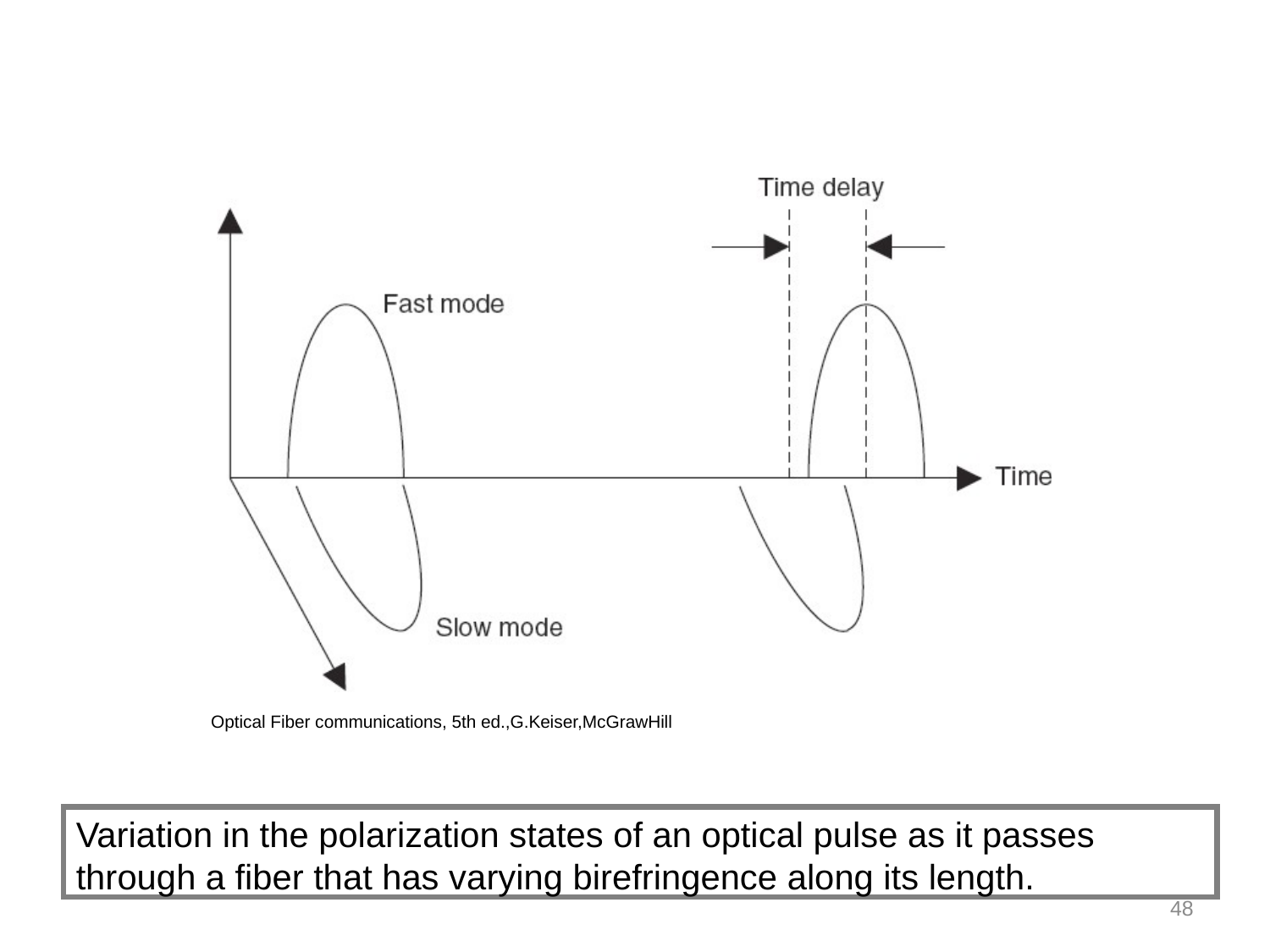

Optical Fiber communications, 5th ed.,G.Keiser,McGrawHill
Variation in the polarization states of an optical pulse as it passes  through a fiber that has varying birefringence along its length.

48